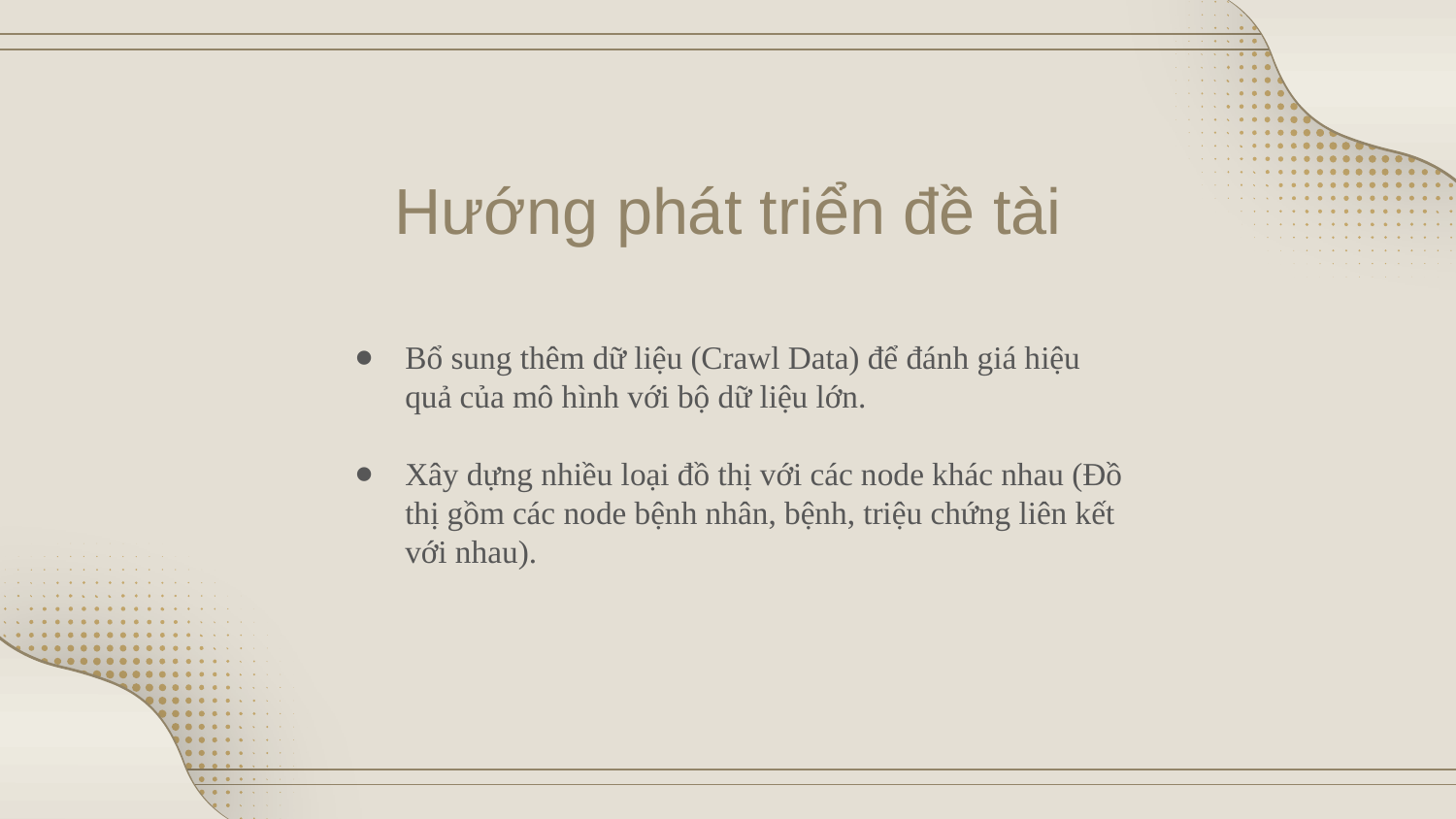

# Hướng phát triển đề tài
Bổ sung thêm dữ liệu (Crawl Data) để đánh giá hiệu quả của mô hình với bộ dữ liệu lớn.

Xây dựng nhiều loại đồ thị với các node khác nhau (Đồ thị gồm các node bệnh nhân, bệnh, triệu chứng liên kết với nhau).